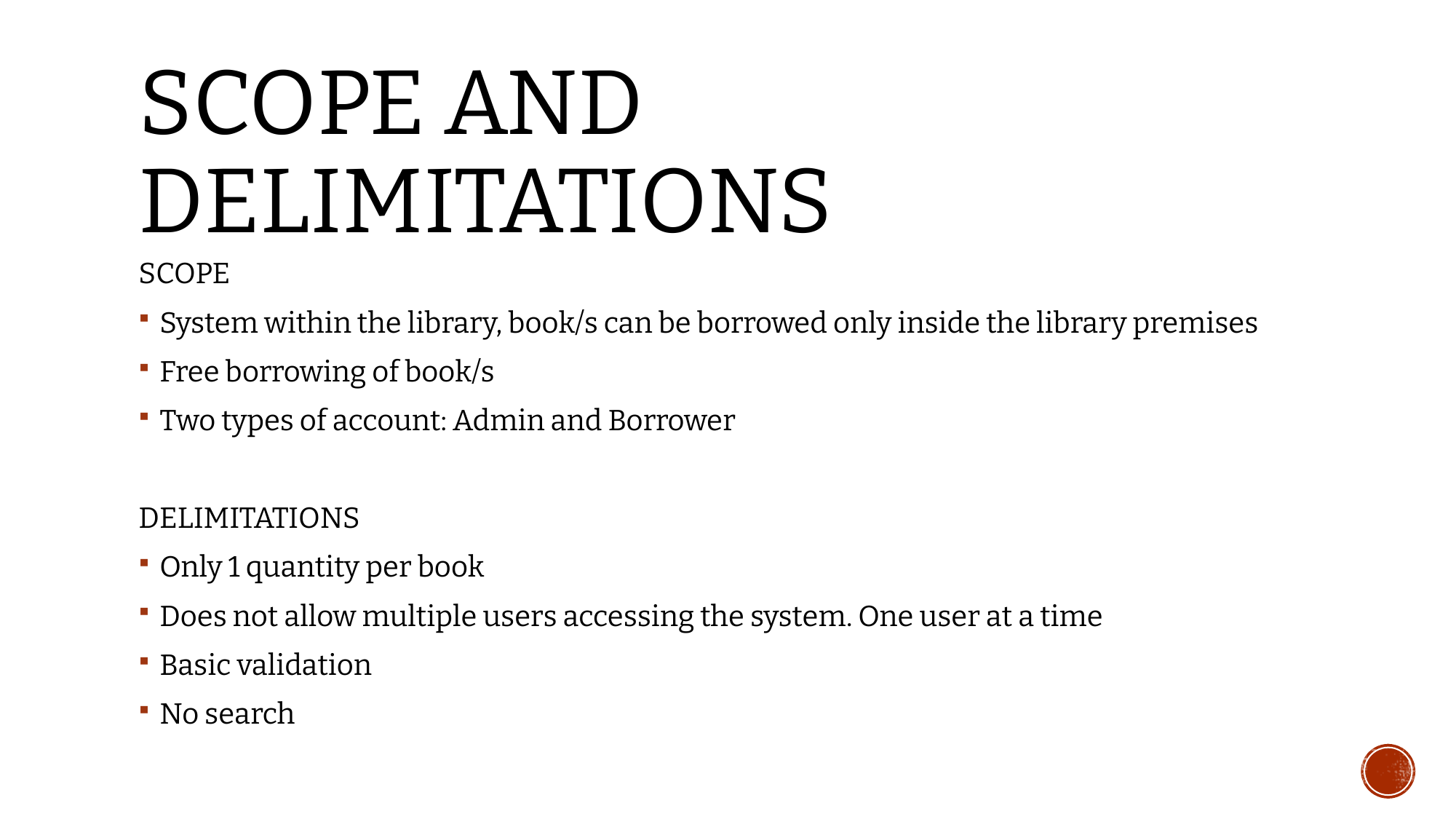

# Scope and DELIMITATIONS
SCOPE
System within the library, book/s can be borrowed only inside the library premises
Free borrowing of book/s
Two types of account: Admin and Borrower

DELIMITATIONS
Only 1 quantity per book
Does not allow multiple users accessing the system. One user at a time
Basic validation
No search